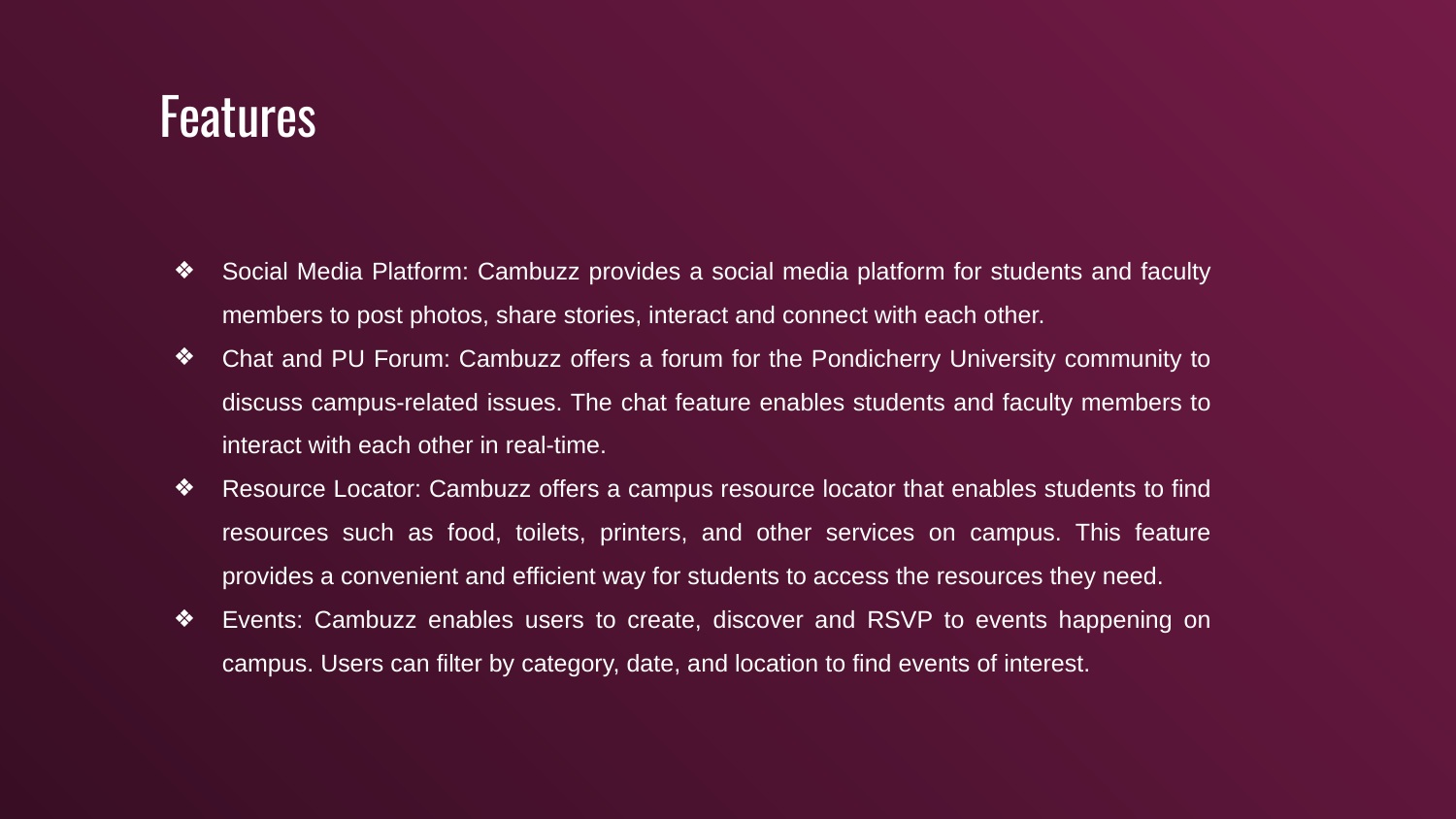

# Features
Social Media Platform: Cambuzz provides a social media platform for students and faculty members to post photos, share stories, interact and connect with each other.
Chat and PU Forum: Cambuzz offers a forum for the Pondicherry University community to discuss campus-related issues. The chat feature enables students and faculty members to interact with each other in real-time.
Resource Locator: Cambuzz offers a campus resource locator that enables students to find resources such as food, toilets, printers, and other services on campus. This feature provides a convenient and efficient way for students to access the resources they need.
Events: Cambuzz enables users to create, discover and RSVP to events happening on campus. Users can filter by category, date, and location to find events of interest.